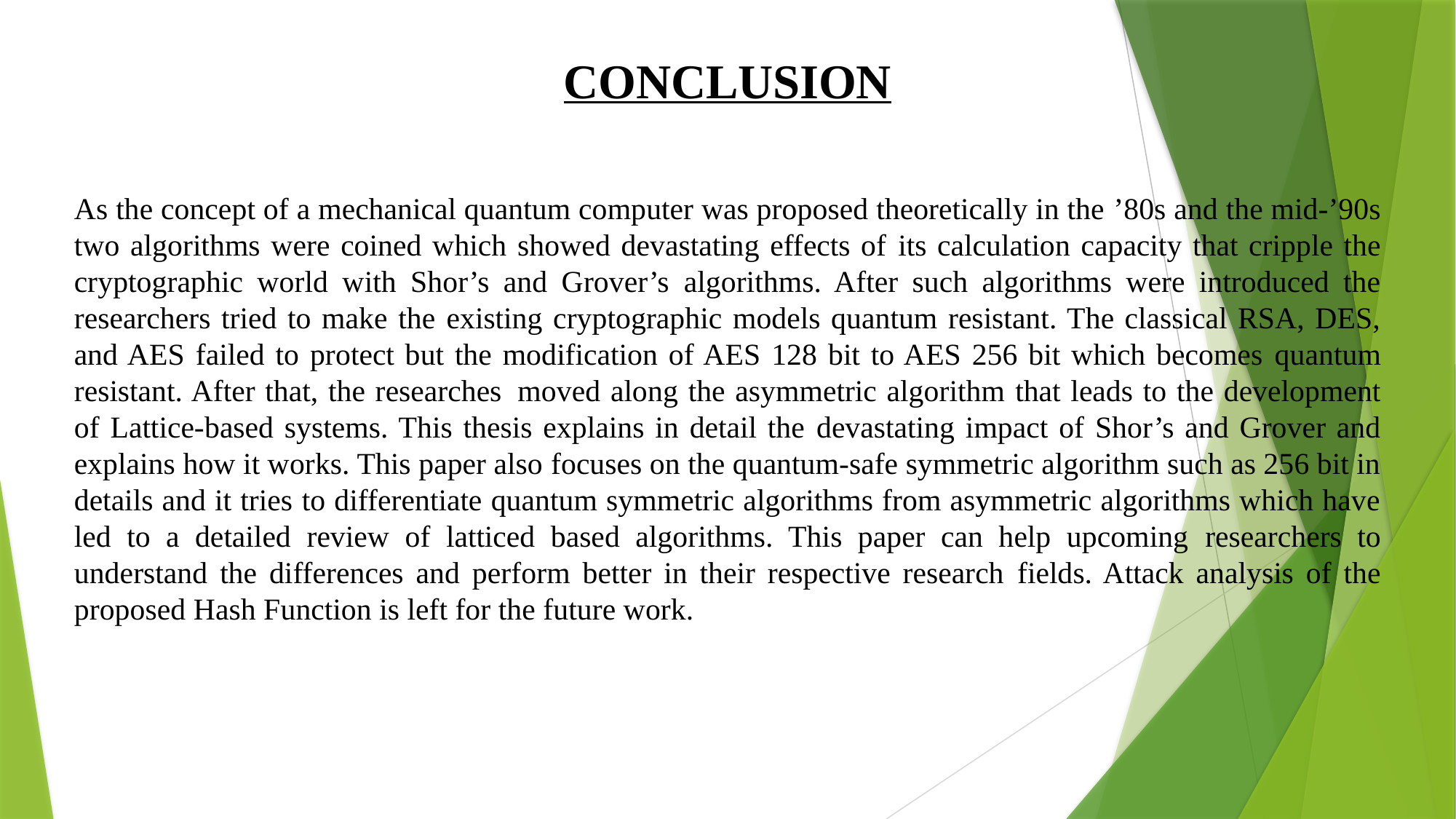

CONCLUSION
As the concept of a mechanical quantum computer was proposed theoretically in the ’80s and the mid-’90s two algorithms were coined which showed devastating effects of its calculation capacity that cripple the cryptographic world with Shor’s and Grover’s algorithms. After such algorithms were introduced the researchers tried to make the existing cryptographic models quantum resistant. The classical RSA, DES, and AES failed to protect but the modification of AES 128 bit to AES 256 bit which becomes quantum resistant. After that, the researches moved along the asymmetric algorithm that leads to the development of Lattice-based systems. This thesis explains in detail the devastating impact of Shor’s and Grover and explains how it works. This paper also focuses on the quantum-safe symmetric algorithm such as 256 bit in details and it tries to differentiate quantum symmetric algorithms from asymmetric algorithms which have led to a detailed review of latticed based algorithms. This paper can help upcoming researchers to understand the differences and perform better in their respective research fields. Attack analysis of the proposed Hash Function is left for the future work.